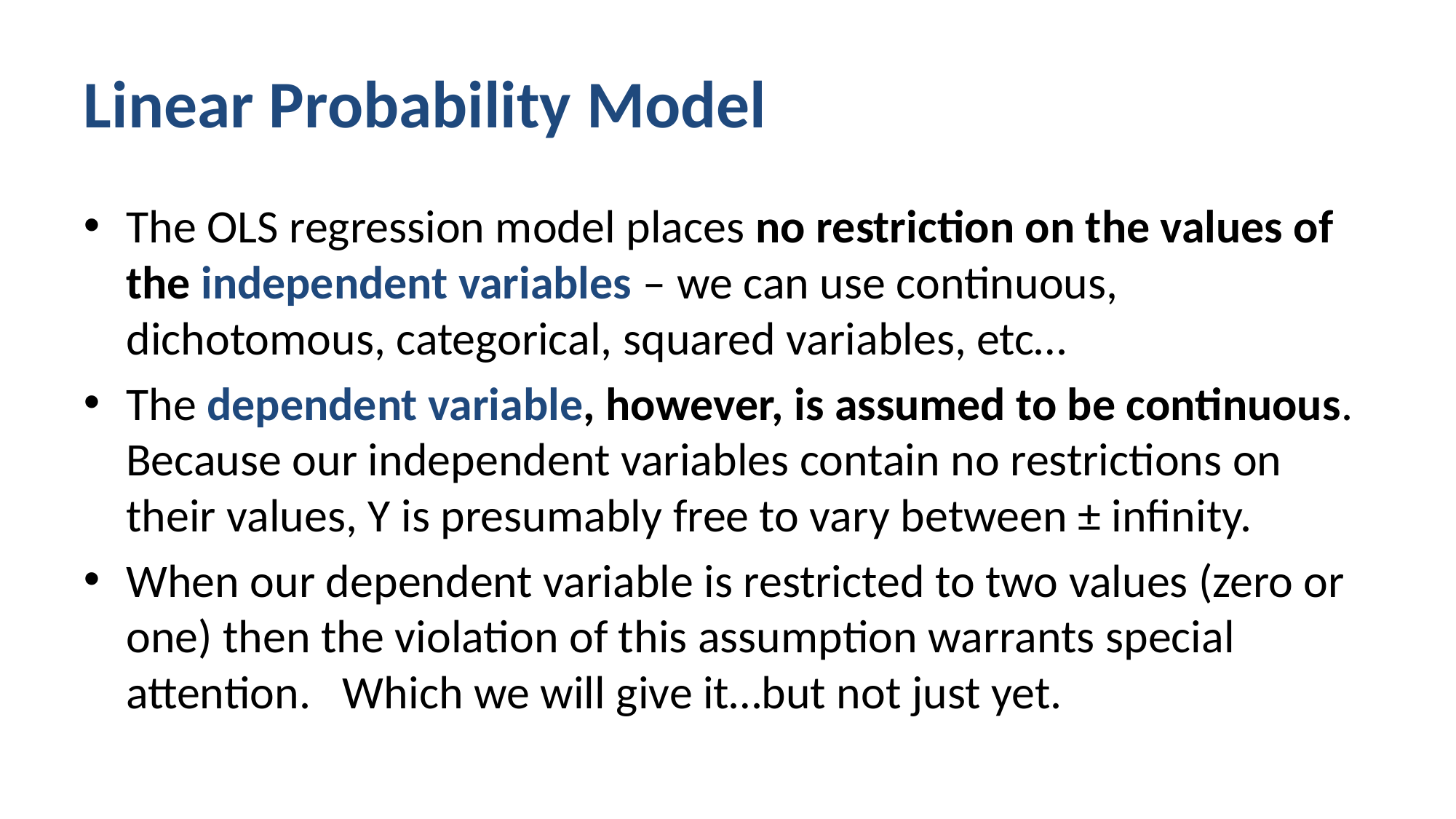

# Linear Probability Model
The OLS regression model places no restriction on the values of the independent variables – we can use continuous, dichotomous, categorical, squared variables, etc…
The dependent variable, however, is assumed to be continuous.  Because our independent variables contain no restrictions on their values, Y is presumably free to vary between ± infinity.
When our dependent variable is restricted to two values (zero or one) then the violation of this assumption warrants special attention.   Which we will give it…but not just yet.